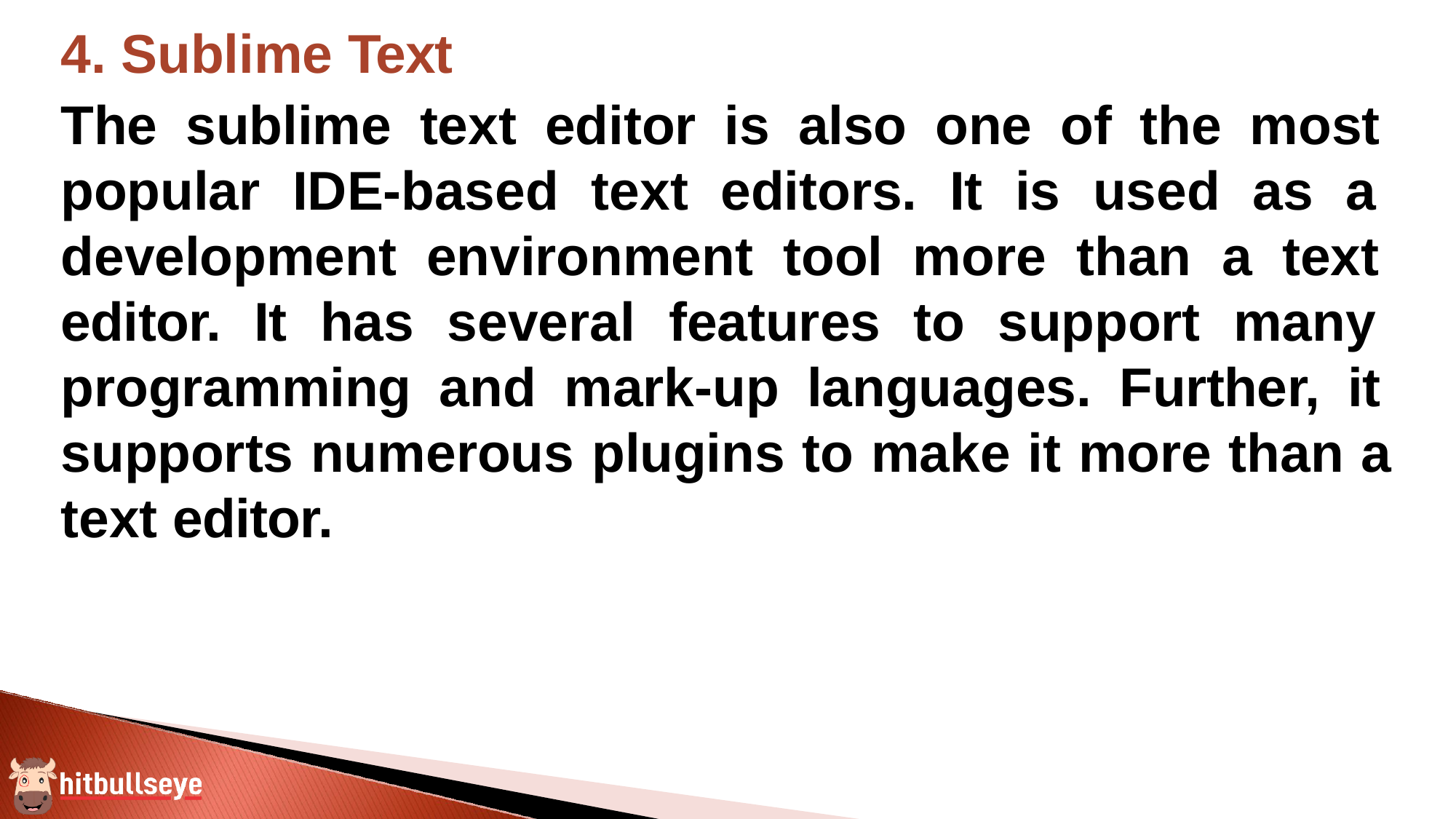

4. Sublime Text
The sublime text editor is also one of the most  popular IDE-based text editors. It is used as a  development environment tool more than a text  editor. It has several features to support many  programming and mark-up languages. Further, it  supports numerous plugins to make it more than a  text editor.